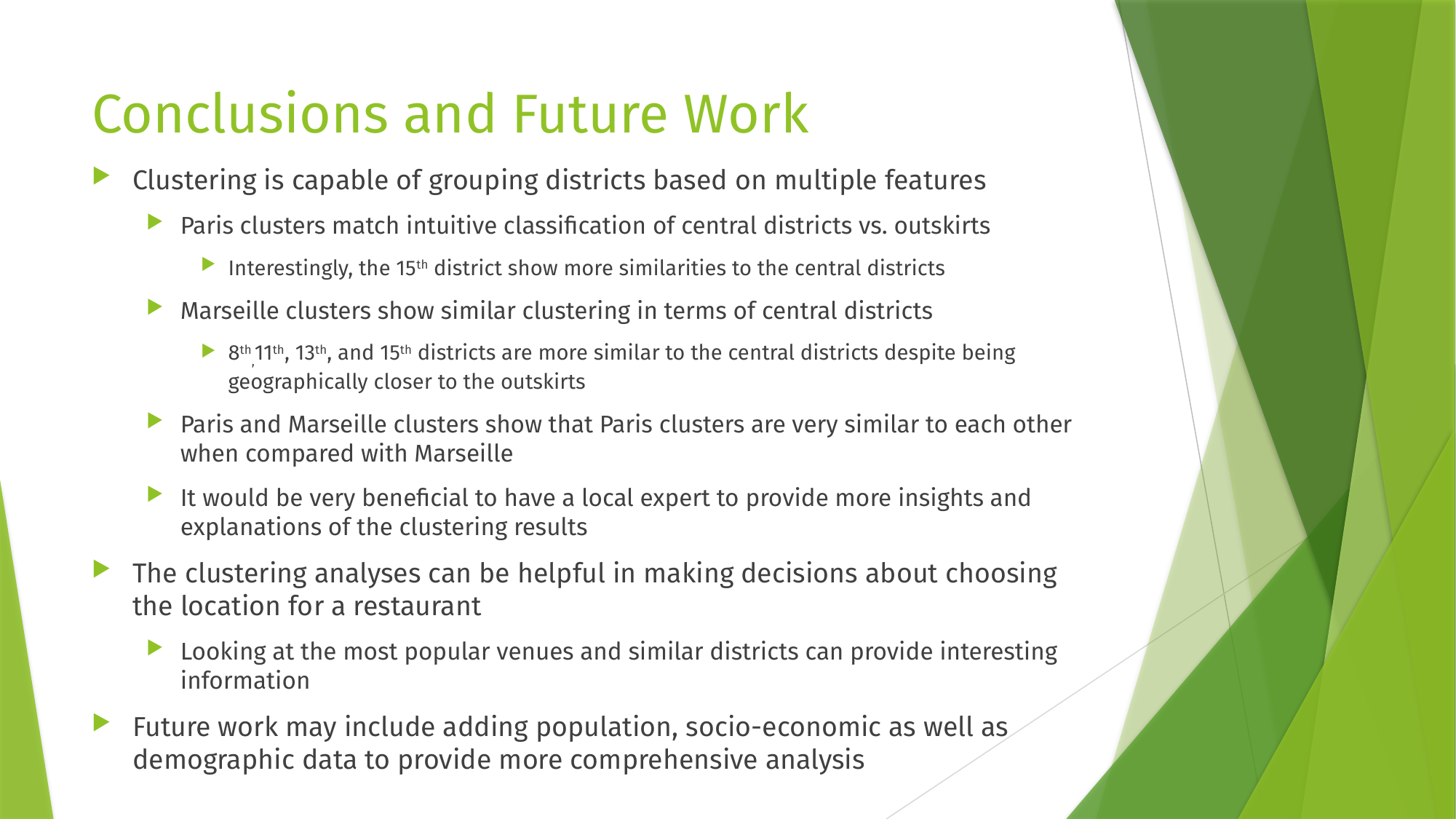

# Conclusions and Future Work
Clustering is capable of grouping districts based on multiple features
Paris clusters match intuitive classification of central districts vs. outskirts
Interestingly, the 15th district show more similarities to the central districts
Marseille clusters show similar clustering in terms of central districts
8th,11th, 13th, and 15th districts are more similar to the central districts despite being geographically closer to the outskirts
Paris and Marseille clusters show that Paris clusters are very similar to each other when compared with Marseille
It would be very beneficial to have a local expert to provide more insights and explanations of the clustering results
The clustering analyses can be helpful in making decisions about choosing the location for a restaurant
Looking at the most popular venues and similar districts can provide interesting information
Future work may include adding population, socio-economic as well as demographic data to provide more comprehensive analysis